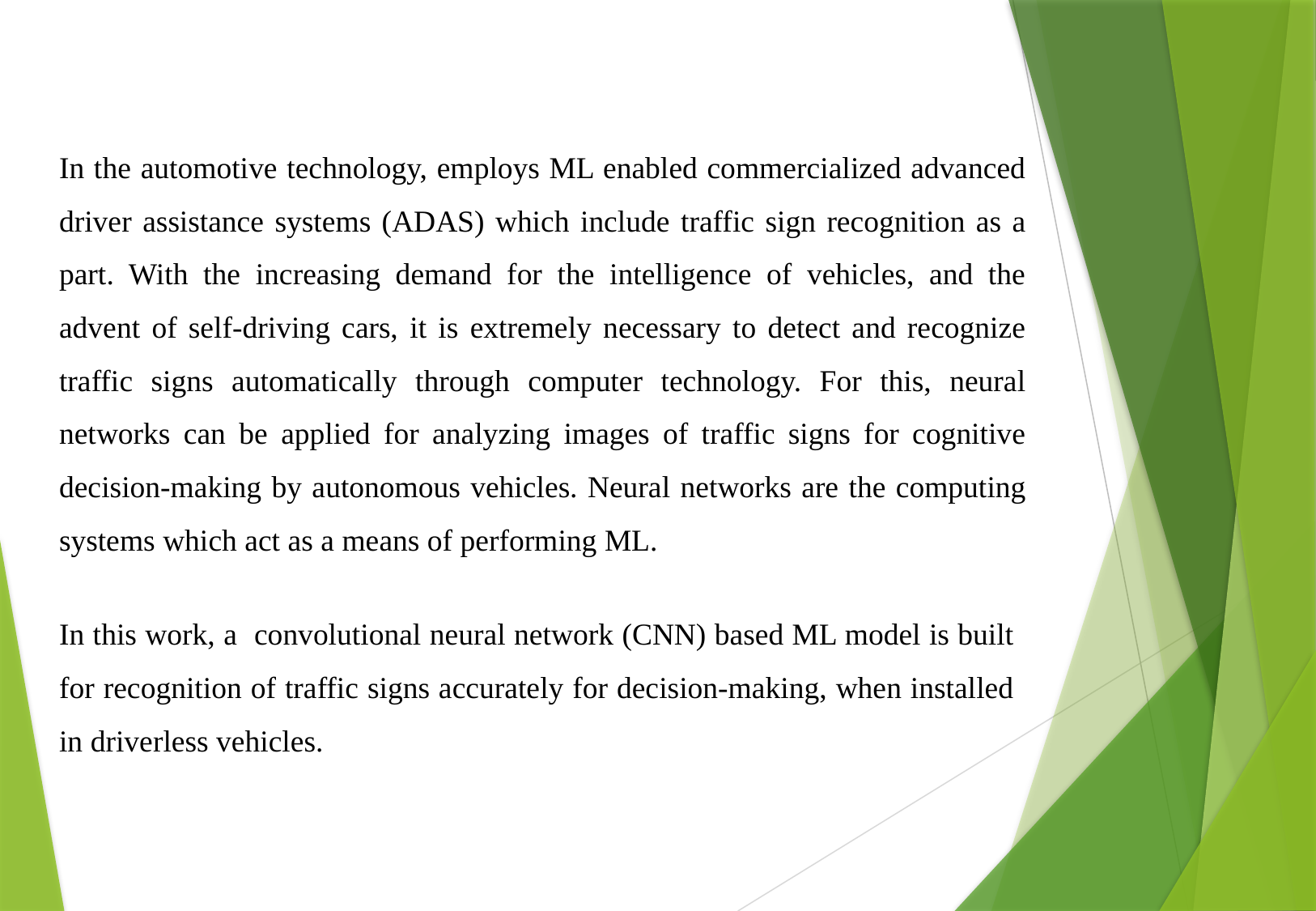

In the automotive technology, employs ML enabled commercialized advanced driver assistance systems (ADAS) which include traffic sign recognition as a part. With the increasing demand for the intelligence of vehicles, and the advent of self-driving cars, it is extremely necessary to detect and recognize traffic signs automatically through computer technology. For this, neural networks can be applied for analyzing images of traffic signs for cognitive decision-making by autonomous vehicles. Neural networks are the computing systems which act as a means of performing ML.
In this work, a  convolutional neural network (CNN) based ML model is built for recognition of traffic signs accurately for decision-making, when installed in driverless vehicles.